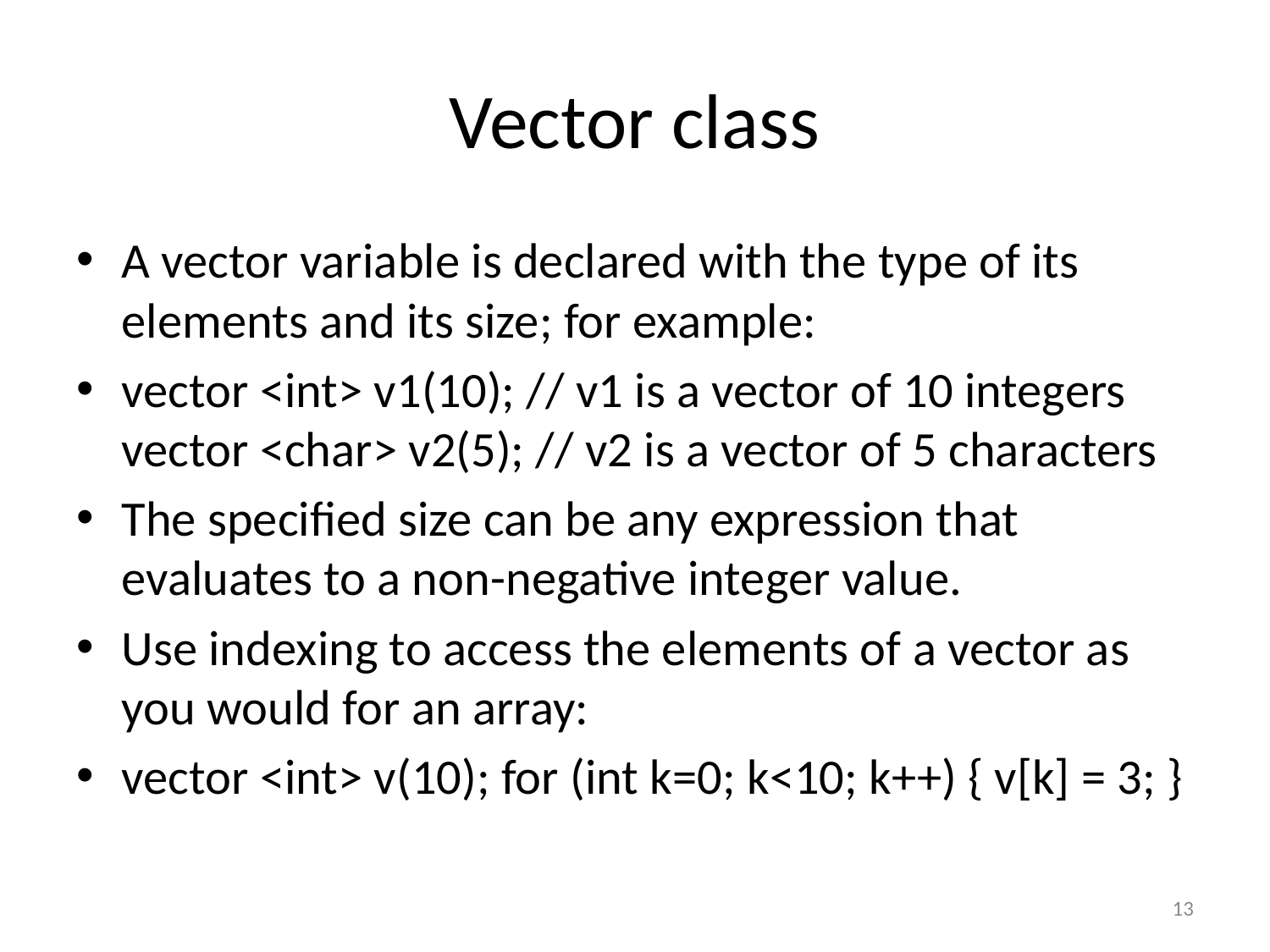

# Vector class
A vector variable is declared with the type of its elements and its size; for example:
vector <int> v1(10); // v1 is a vector of 10 integers vector <char> v2(5); // v2 is a vector of 5 characters
The specified size can be any expression that evaluates to a non-negative integer value.
Use indexing to access the elements of a vector as you would for an array:
vector <int> v(10); for (int k=0; k<10; k++) { v[k] = 3; }
13